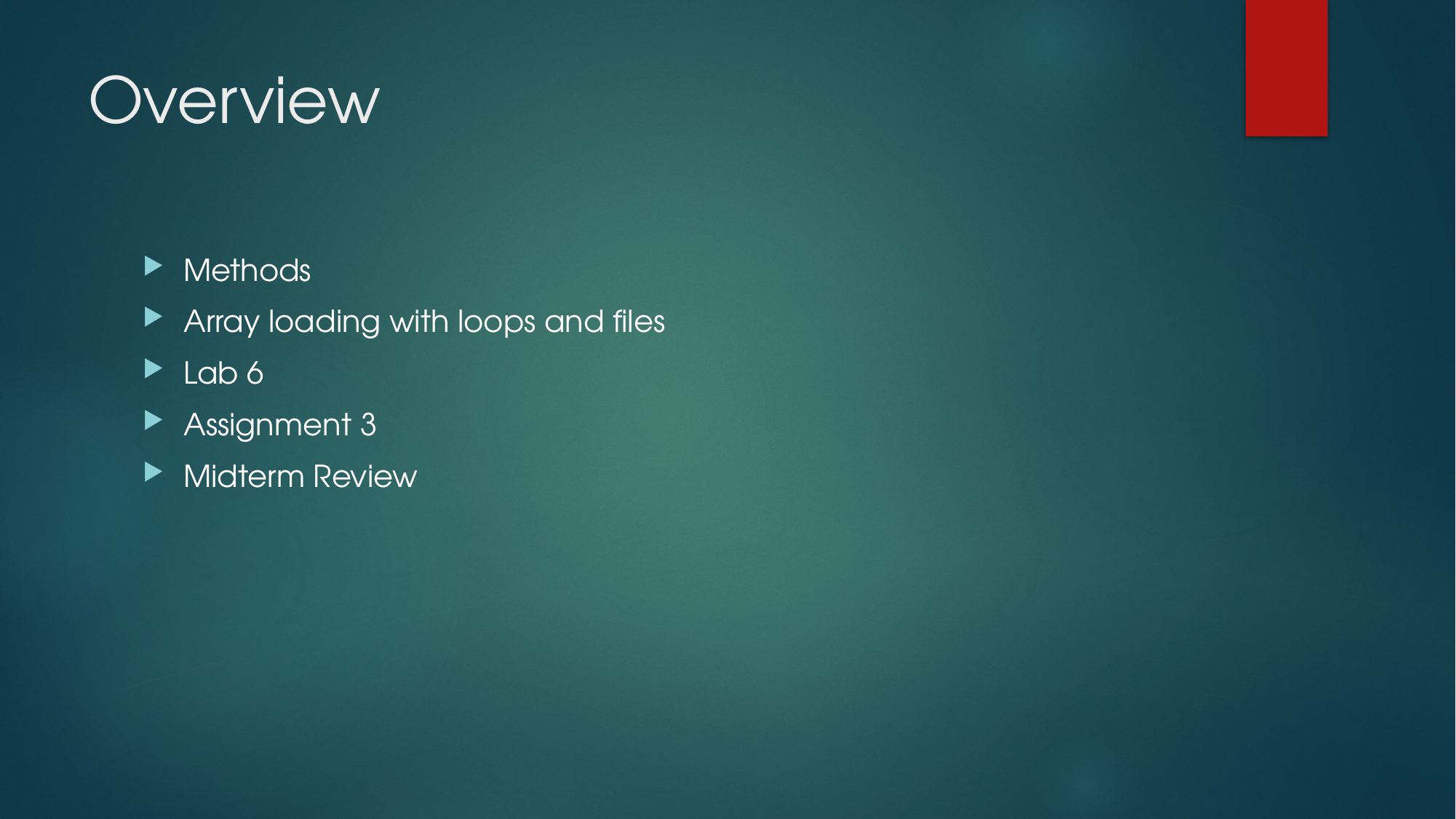

# Overview
Methods
Array loading with loops and files
Lab 6
Assignment 3
Midterm Review